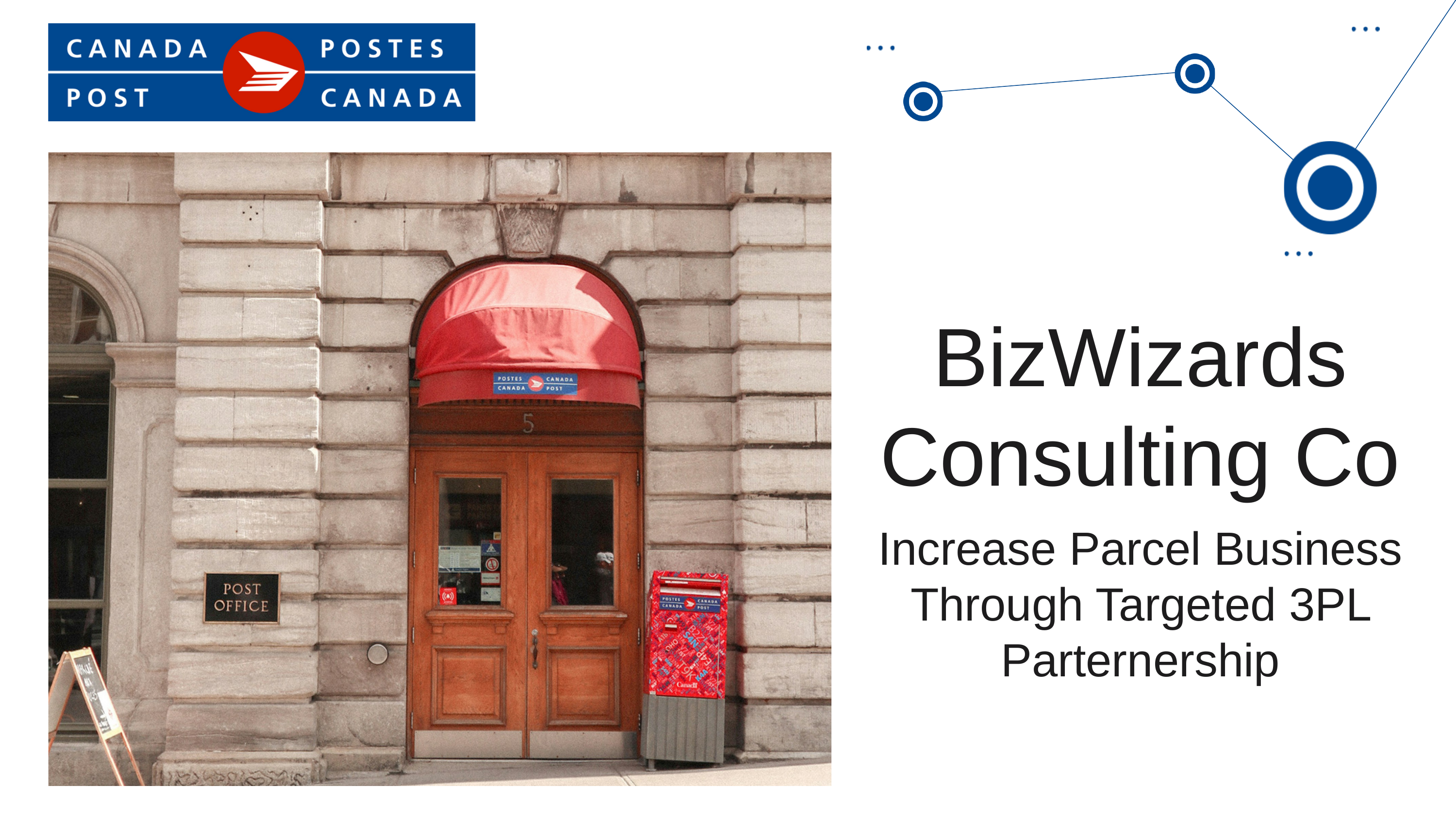

BizWizards Consulting Co
Increase Parcel Business Through Targeted 3PL Parternership